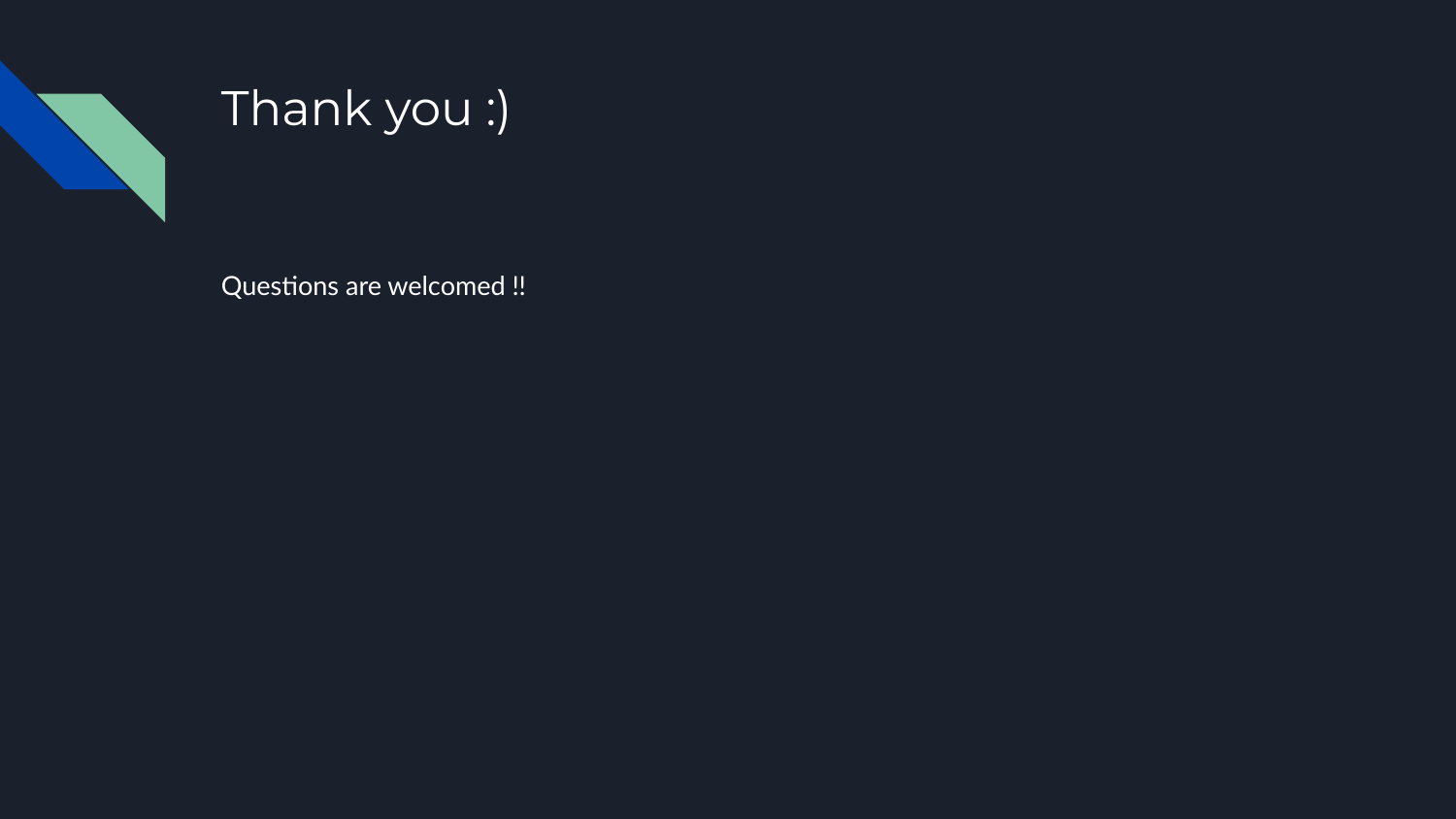

# Thank you :)
Questions are welcomed !!